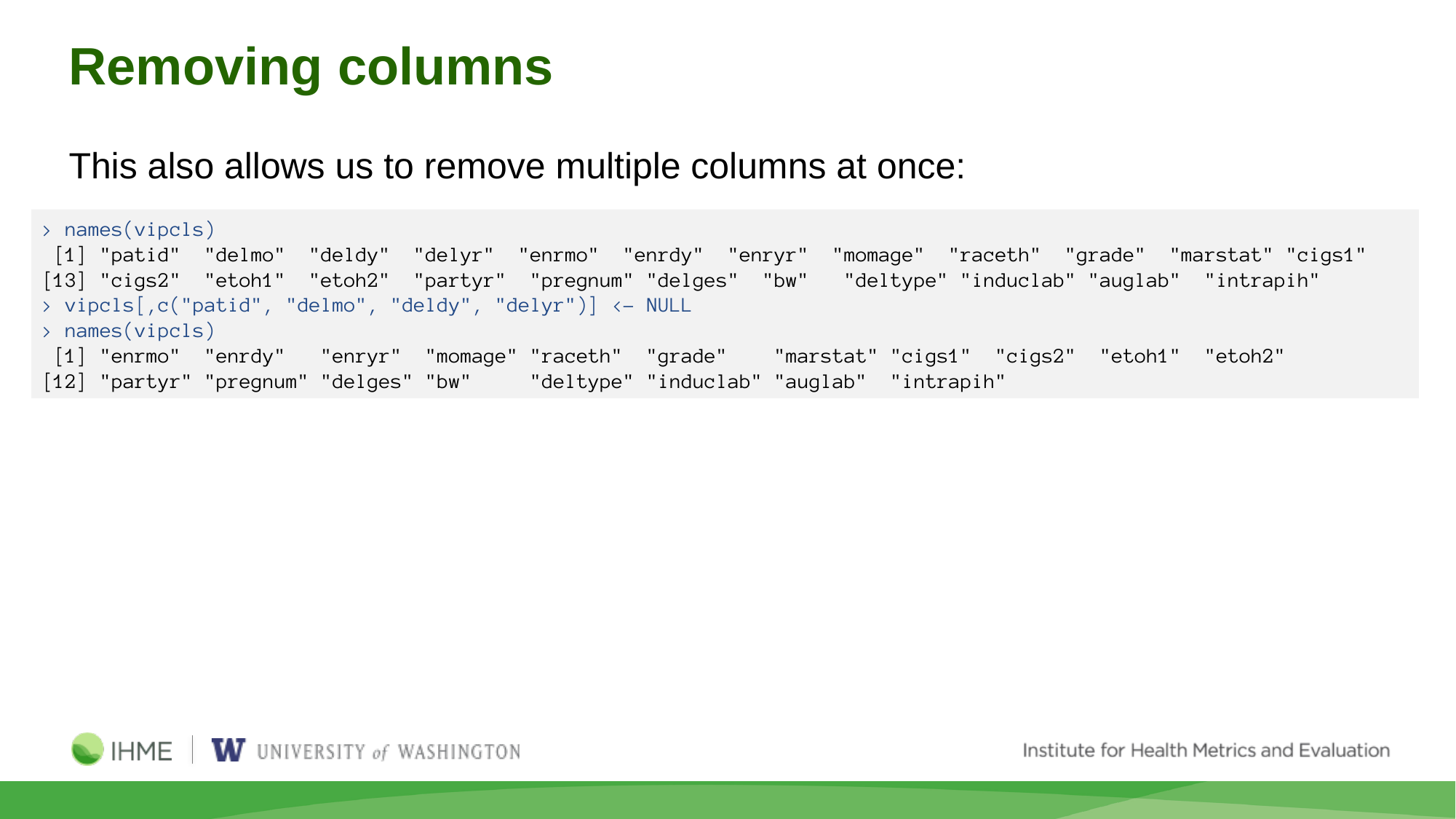

# Removing columns
This also allows us to remove multiple columns at once:
> names(vipcls)
 [1] "patid"  "delmo"  "deldy"  "delyr"  "enrmo"  "enrdy"  "enryr"  "momage"  "raceth"  "grade"  "marstat" "cigs1"
[13] "cigs2"  "etoh1"  "etoh2"  "partyr"  "pregnum" "delges"  "bw"   "deltype" "induclab" "auglab"  "intrapih"
> vipcls[,c("patid", "delmo", "deldy", "delyr")] <- NULL
> names(vipcls)
 [1] "enrmo"  "enrdy"   "enryr"  "momage" "raceth"  "grade"    "marstat" "cigs1"  "cigs2"  "etoh1"  "etoh2"
[12] "partyr" "pregnum" "delges" "bw"     "deltype" "induclab" "auglab"  "intrapih"